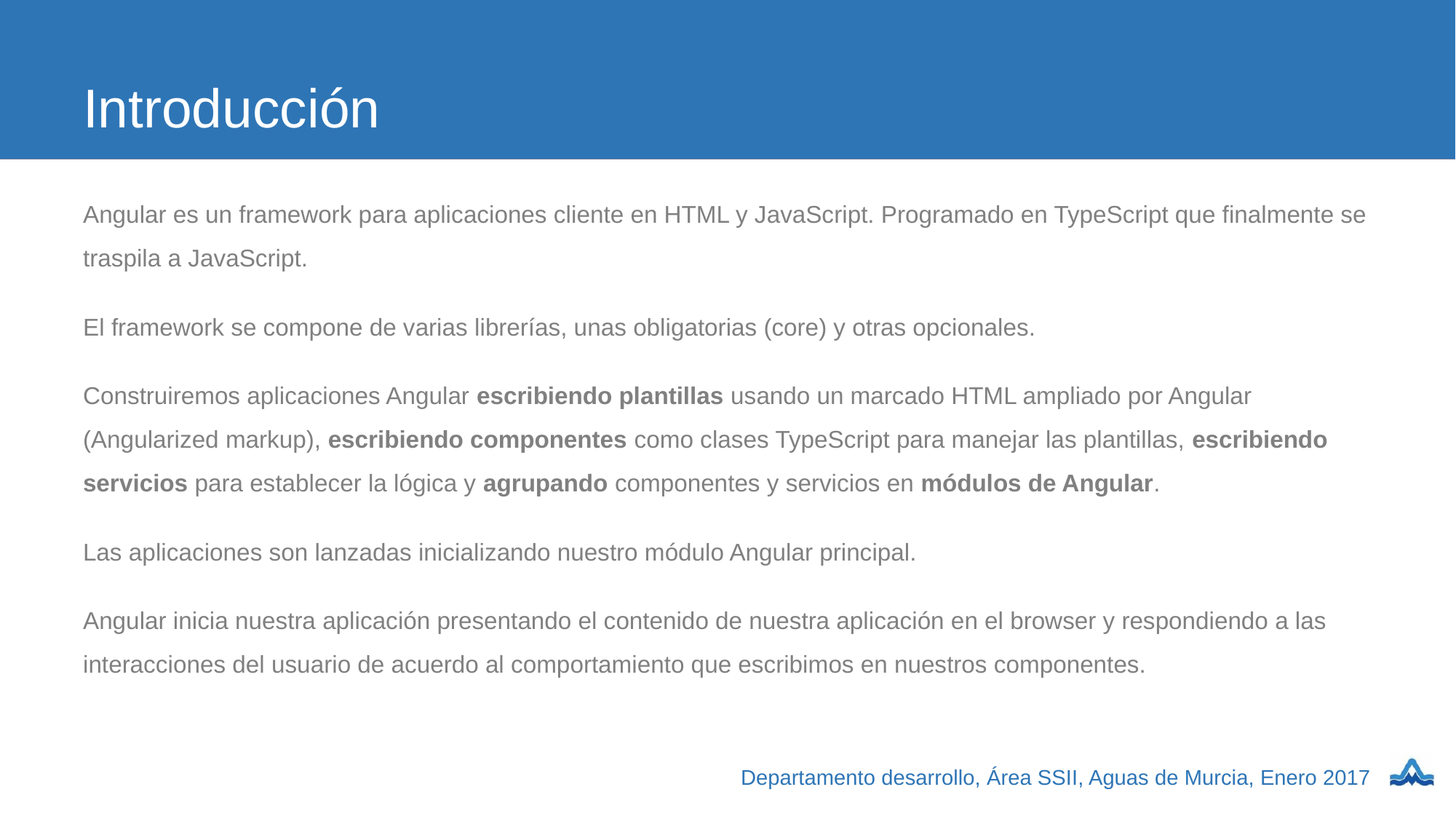

# Introducción
Angular es un framework para aplicaciones cliente en HTML y JavaScript. Programado en TypeScript que finalmente se traspila a JavaScript.
El framework se compone de varias librerías, unas obligatorias (core) y otras opcionales.
Construiremos aplicaciones Angular escribiendo plantillas usando un marcado HTML ampliado por Angular (Angularized markup), escribiendo componentes como clases TypeScript para manejar las plantillas, escribiendo servicios para establecer la lógica y agrupando componentes y servicios en módulos de Angular.
Las aplicaciones son lanzadas inicializando nuestro módulo Angular principal.
Angular inicia nuestra aplicación presentando el contenido de nuestra aplicación en el browser y respondiendo a las interacciones del usuario de acuerdo al comportamiento que escribimos en nuestros componentes.